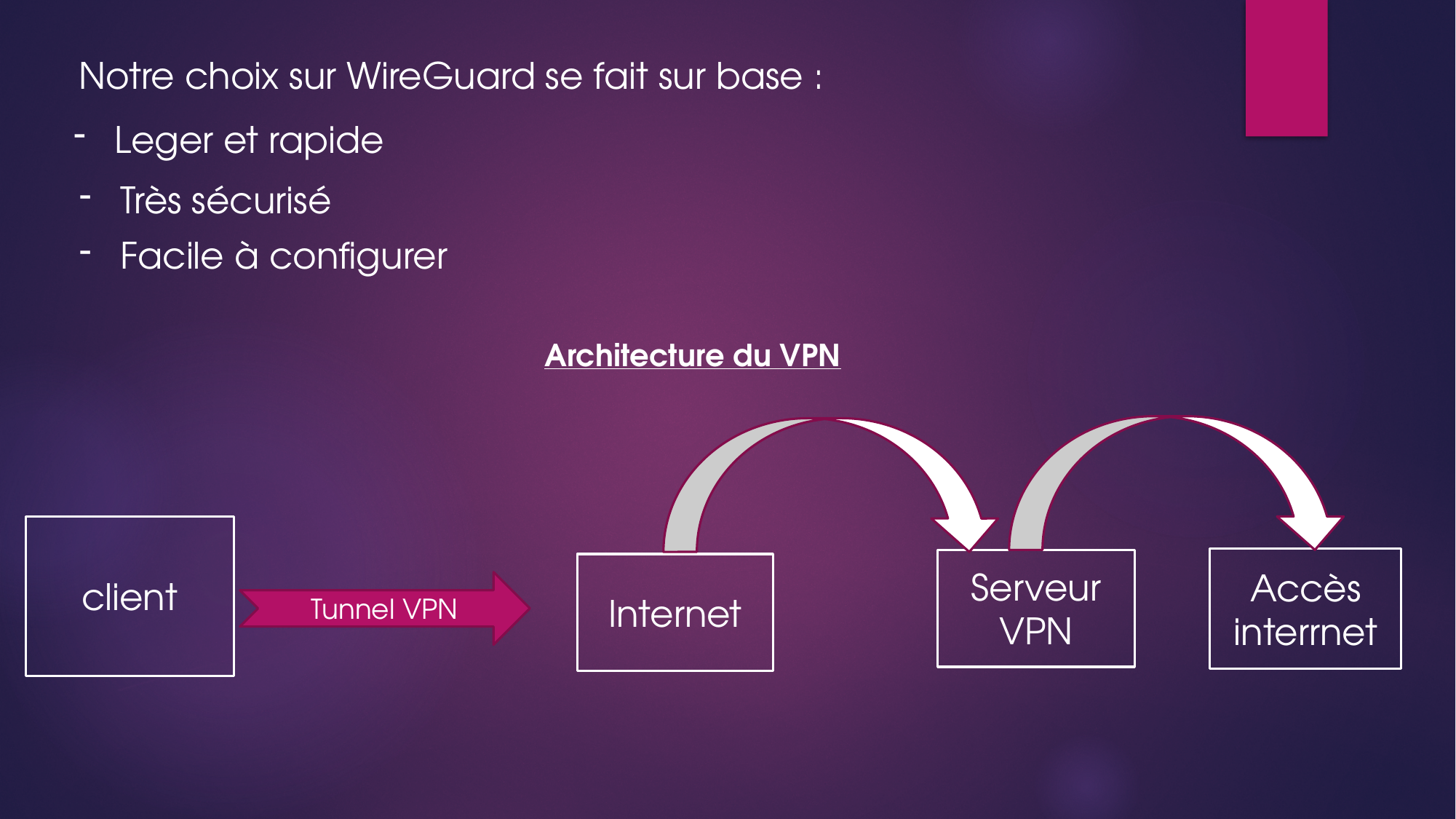

Notre choix sur WireGuard se fait sur base :
Leger et rapide
Très sécurisé
Facile à configurer
Architecture du VPN

client
Accès interrnet
Serveur VPN
Internet
Tunnel VPN